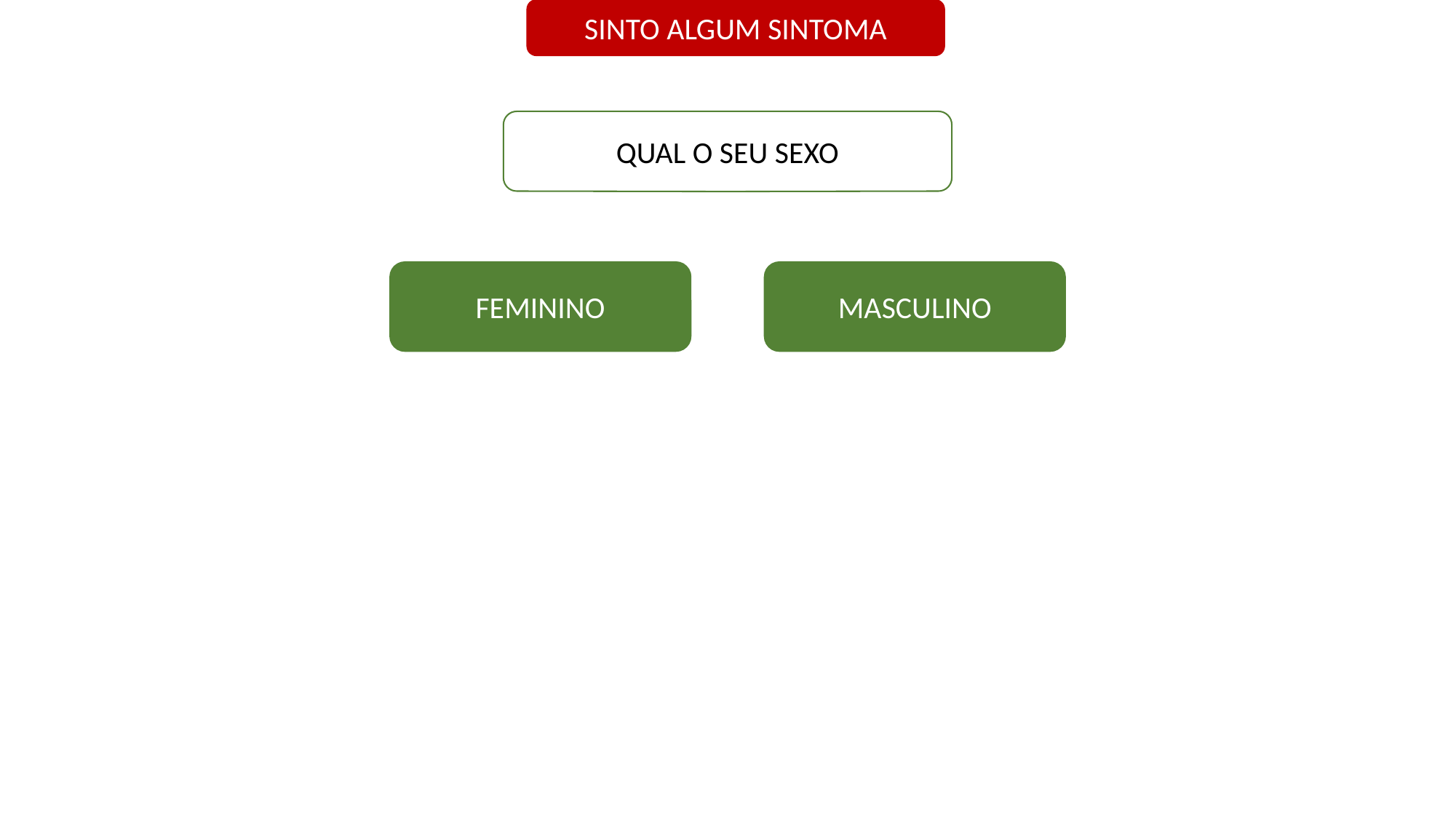

SINTO ALGUM SINTOMA
QUAL O SEU SEXO
FEMININO
MASCULINO